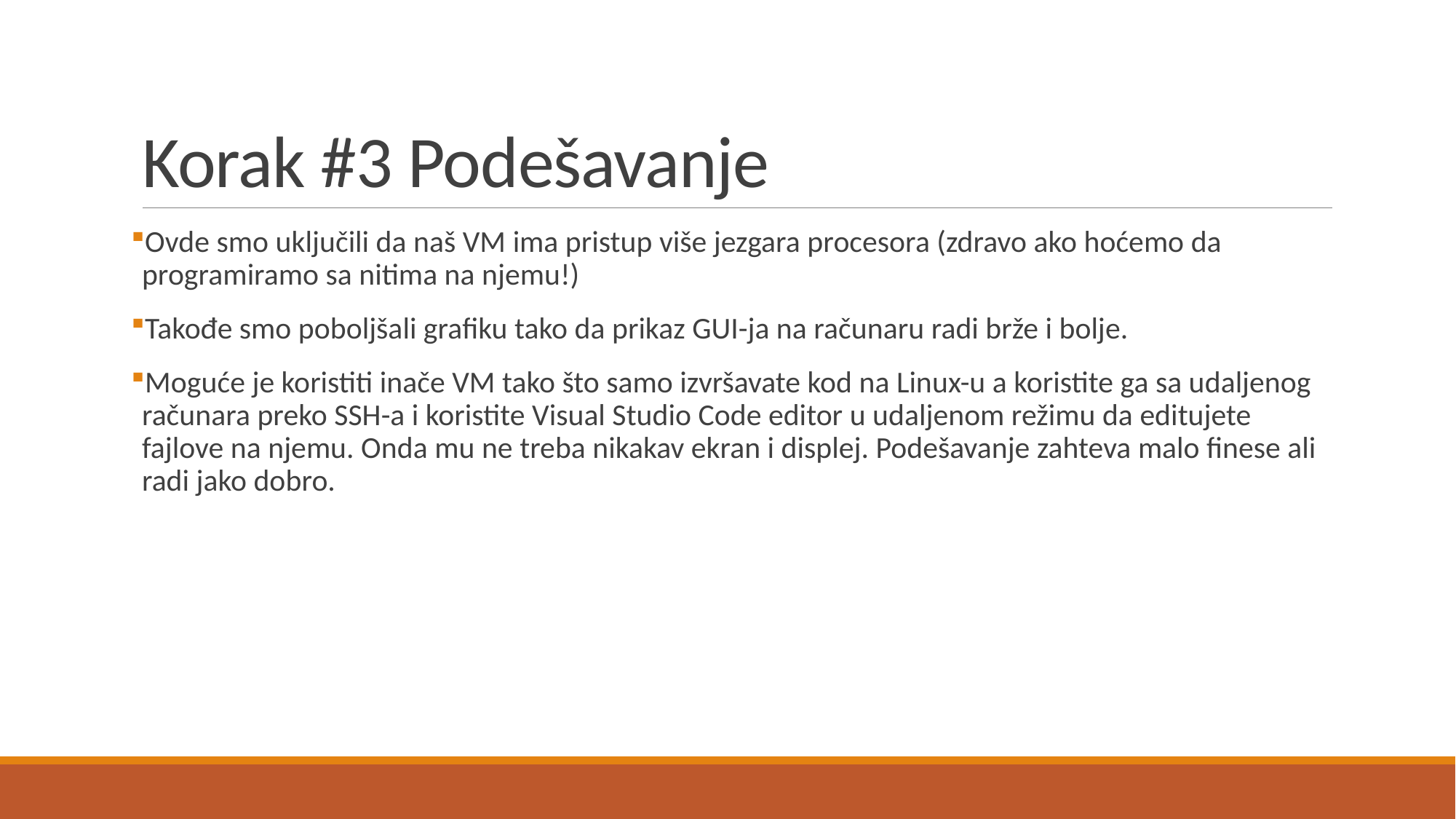

# Korak #3 Podešavanje
Ovde smo uključili da naš VM ima pristup više jezgara procesora (zdravo ako hoćemo da programiramo sa nitima na njemu!)
Takođe smo poboljšali grafiku tako da prikaz GUI-ja na računaru radi brže i bolje.
Moguće je koristiti inače VM tako što samo izvršavate kod na Linux-u a koristite ga sa udaljenog računara preko SSH-a i koristite Visual Studio Code editor u udaljenom režimu da editujete fajlove na njemu. Onda mu ne treba nikakav ekran i displej. Podešavanje zahteva malo finese ali radi jako dobro.